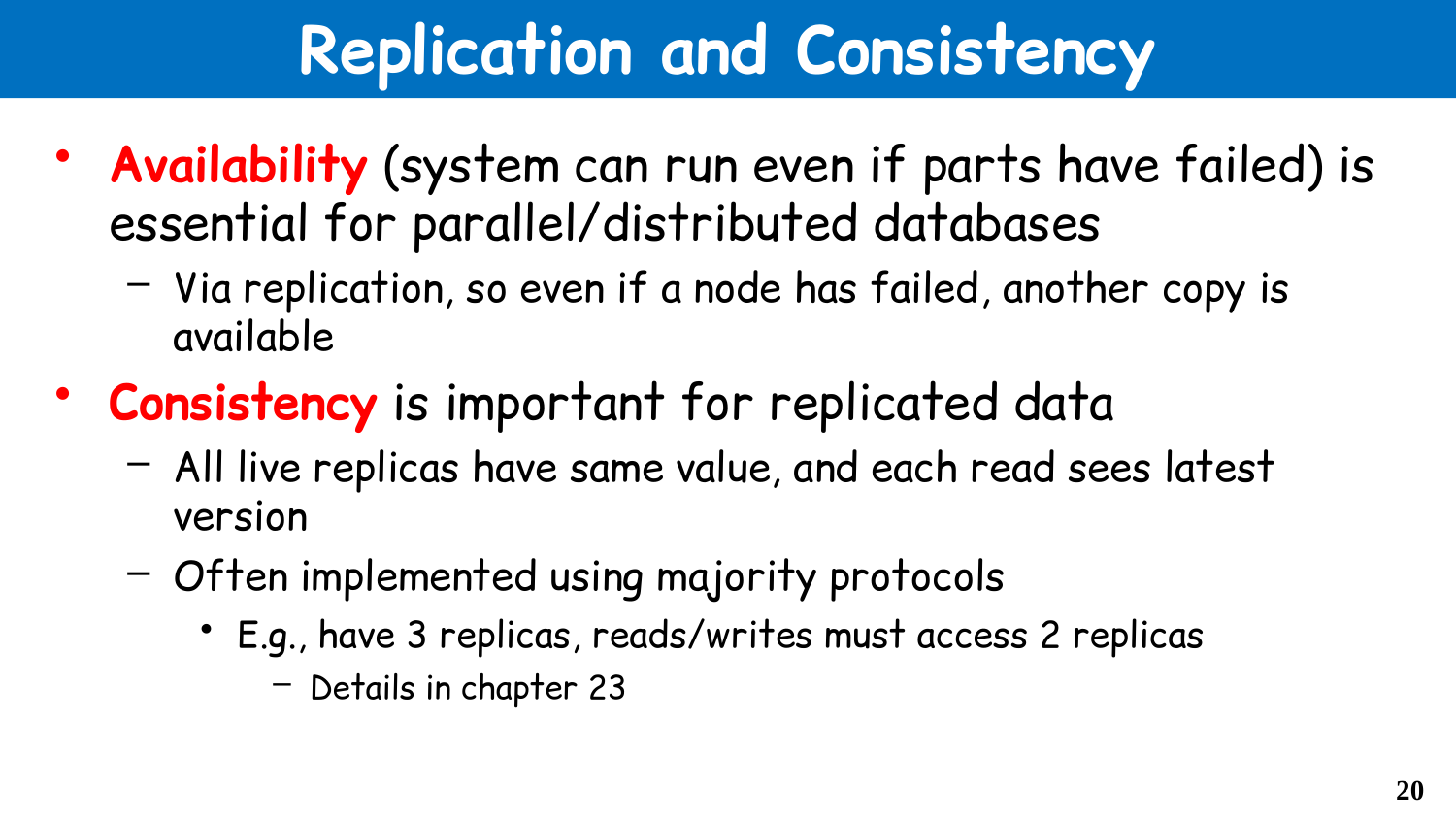

# Replication and Consistency
Availability (system can run even if parts have failed) is essential for parallel/distributed databases
Via replication, so even if a node has failed, another copy is available
Consistency is important for replicated data
All live replicas have same value, and each read sees latest version
Often implemented using majority protocols
E.g., have 3 replicas, reads/writes must access 2 replicas
Details in chapter 23